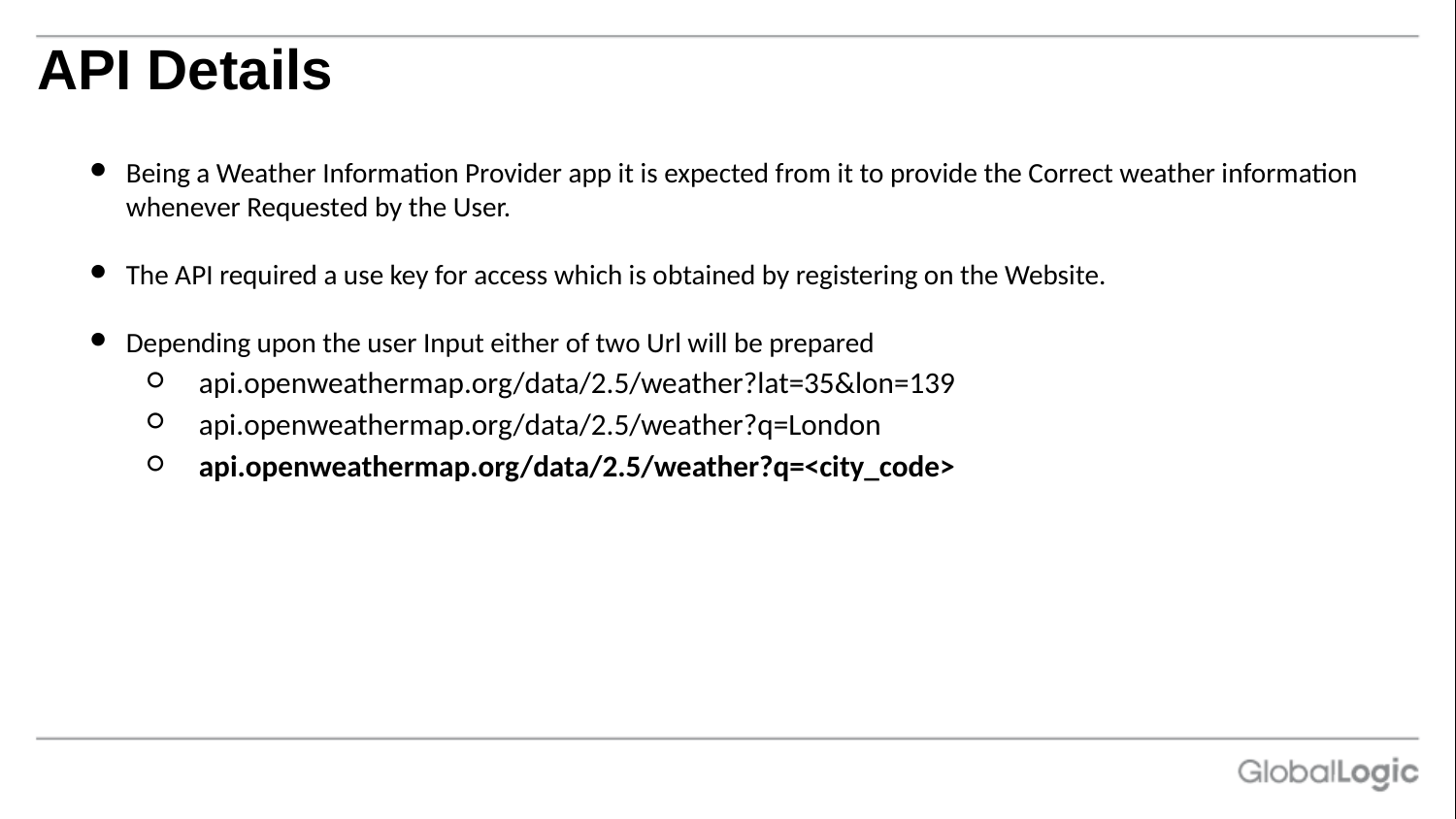

# API Details
Being a Weather Information Provider app it is expected from it to provide the Correct weather information whenever Requested by the User.

The API required a use key for access which is obtained by registering on the Website.

Depending upon the user Input either of two Url will be prepared
api.openweathermap.org/data/2.5/weather?lat=35&lon=139
api.openweathermap.org/data/2.5/weather?q=London
api.openweathermap.org/data/2.5/weather?q=<city_code>